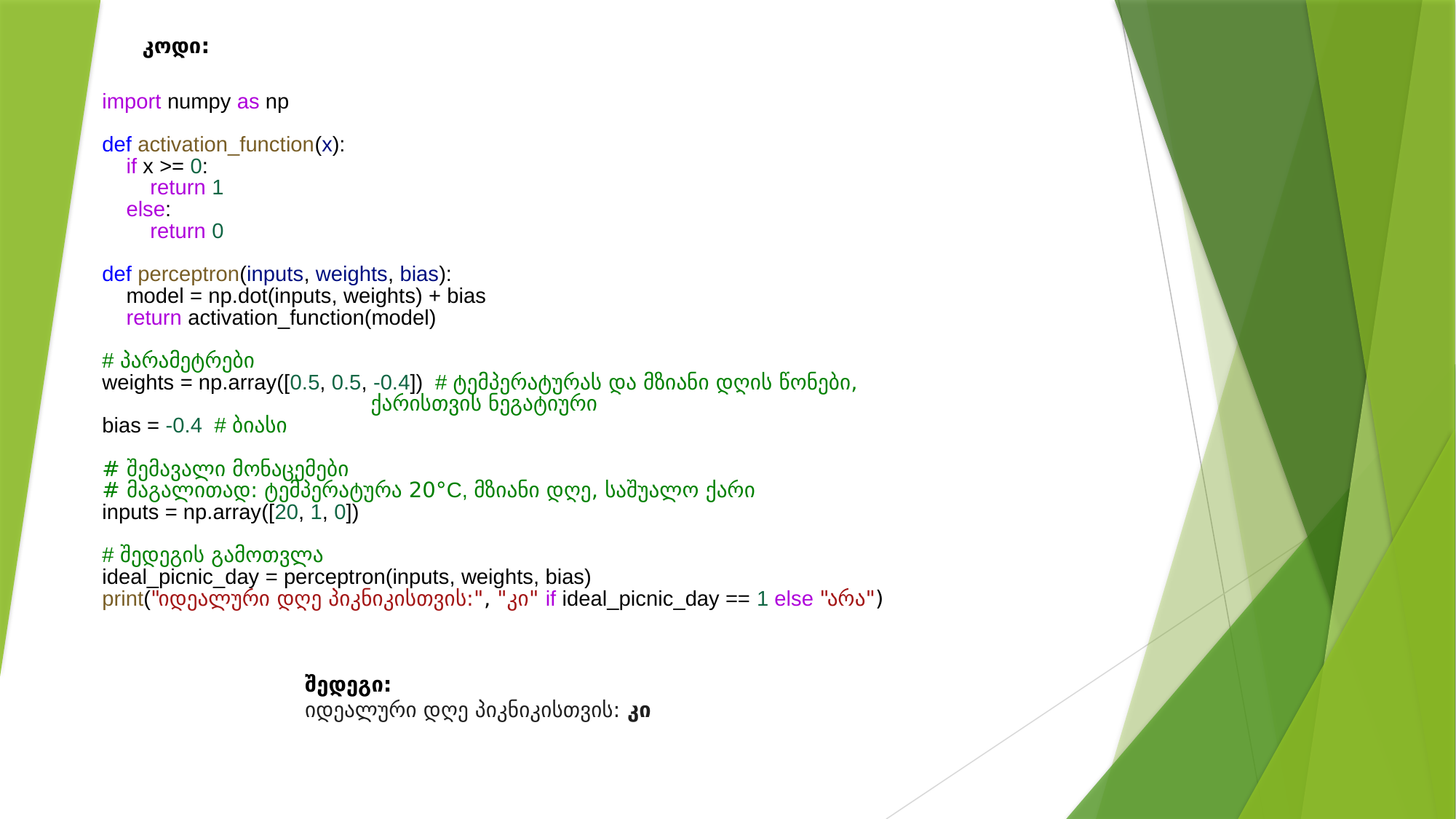

კოდი:
import numpy as np
def activation_function(x):
    if x >= 0:
        return 1
    else:
        return 0
def perceptron(inputs, weights, bias):
    model = np.dot(inputs, weights) + bias
    return activation_function(model)
# პარამეტრები
weights = np.array([0.5, 0.5, -0.4])  # ტემპერატურას და მზიანი დღის წონები,
                                        ქარისთვის ნეგატიური
bias = -0.4  # ბიასი
# შემავალი მონაცემები
# მაგალითად: ტემპერატურა 20°C, მზიანი დღე, საშუალო ქარი
inputs = np.array([20, 1, 0])
# შედეგის გამოთვლა
ideal_picnic_day = perceptron(inputs, weights, bias)
print("იდეალური დღე პიკნიკისთვის:", "კი" if ideal_picnic_day == 1 else "არა")

შედეგი:
იდეალური დღე პიკნიკისთვის: კი